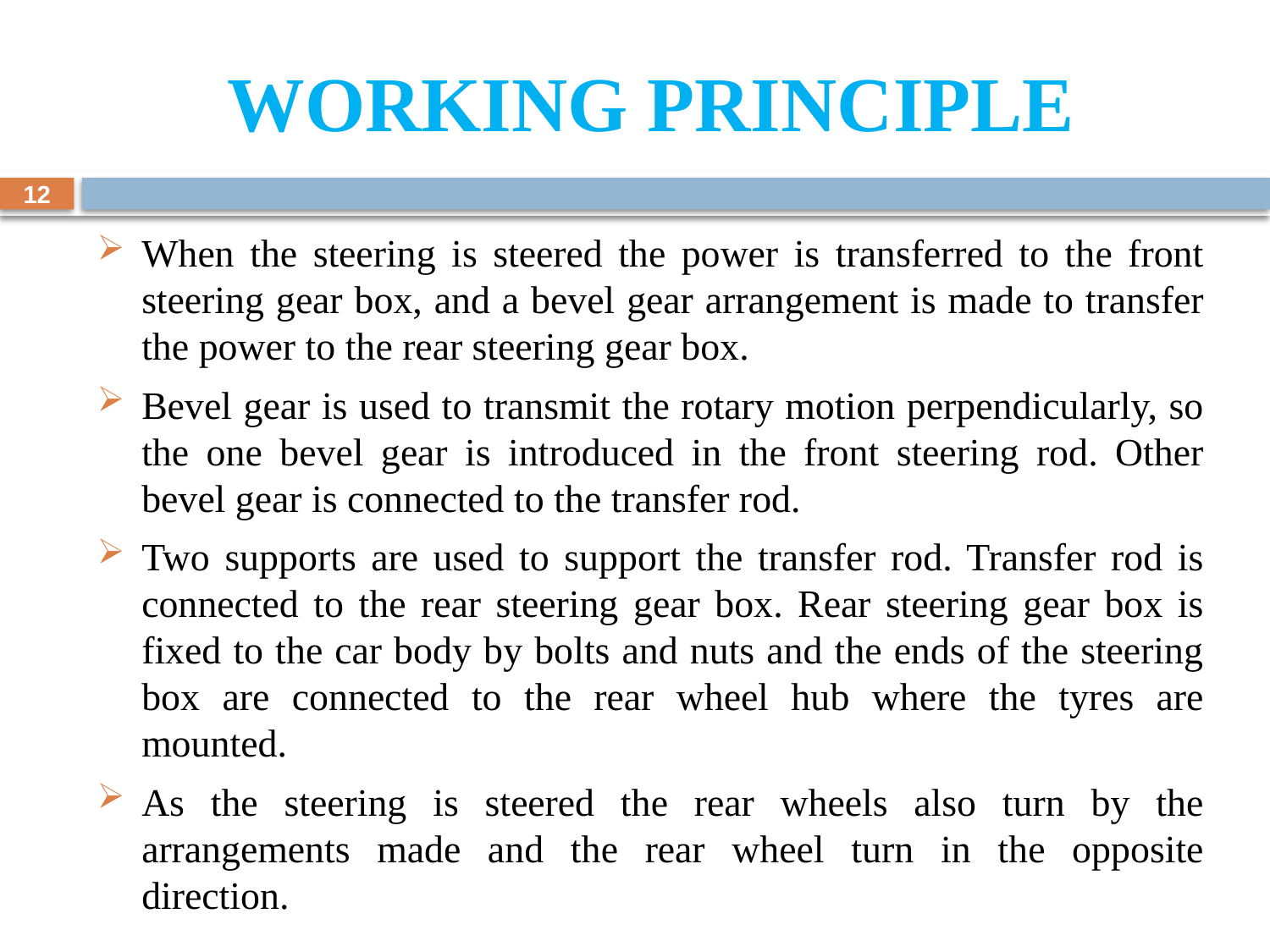

# WORKING PRINCIPLE
12
When the steering is steered the power is transferred to the front steering gear box, and a bevel gear arrangement is made to transfer the power to the rear steering gear box.
Bevel gear is used to transmit the rotary motion perpendicularly, so the one bevel gear is introduced in the front steering rod. Other bevel gear is connected to the transfer rod.
Two supports are used to support the transfer rod. Transfer rod is connected to the rear steering gear box. Rear steering gear box is fixed to the car body by bolts and nuts and the ends of the steering box are connected to the rear wheel hub where the tyres are mounted.
As the steering is steered the rear wheels also turn by the arrangements made and the rear wheel turn in the opposite direction.